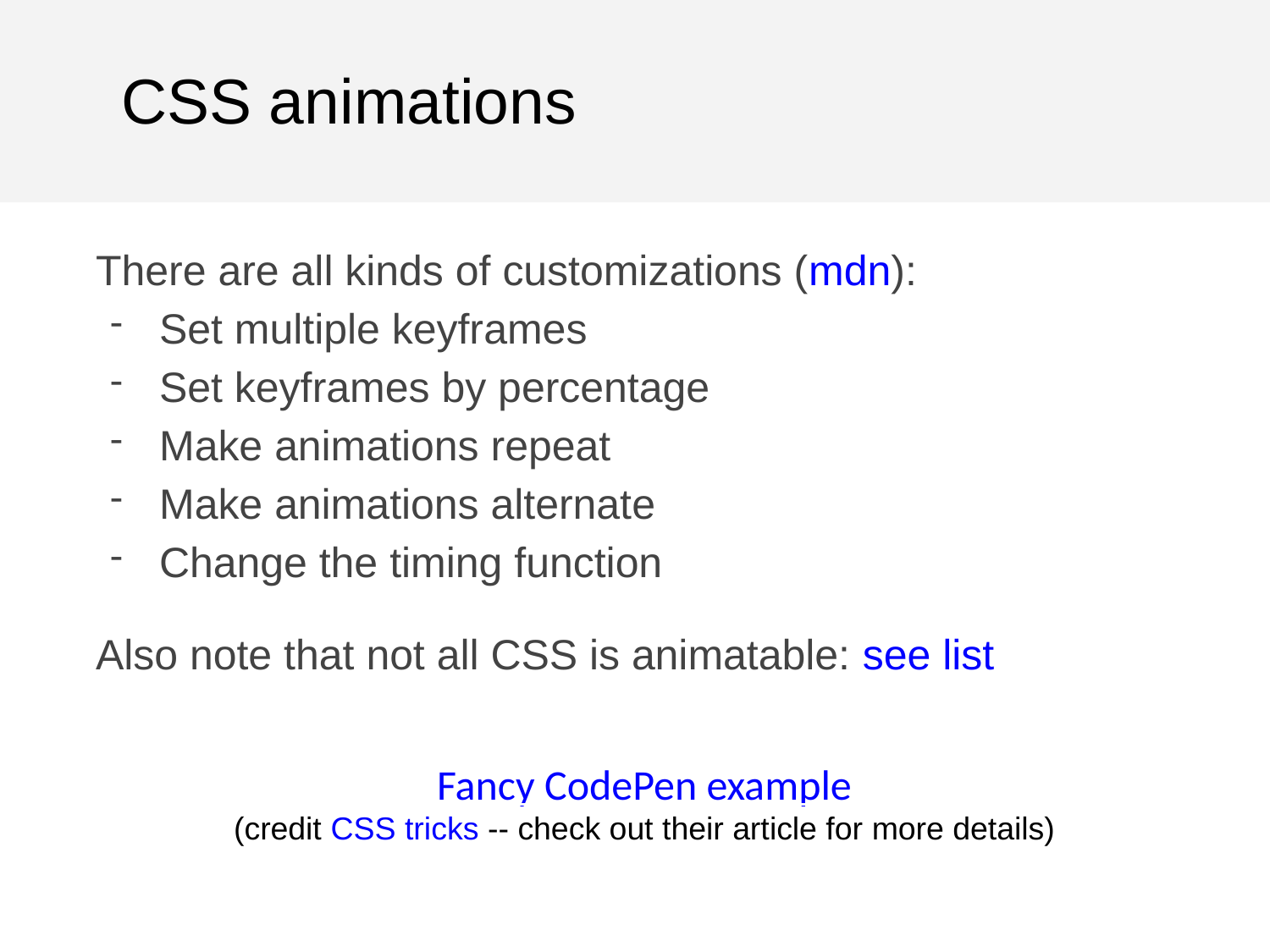

CSS animations
There are all kinds of customizations (mdn):
Set multiple keyframes
Set keyframes by percentage
Make animations repeat
Make animations alternate
Change the timing function

Also note that not all CSS is animatable: see list
Fancy CodePen example
(credit CSS tricks -- check out their article for more details)